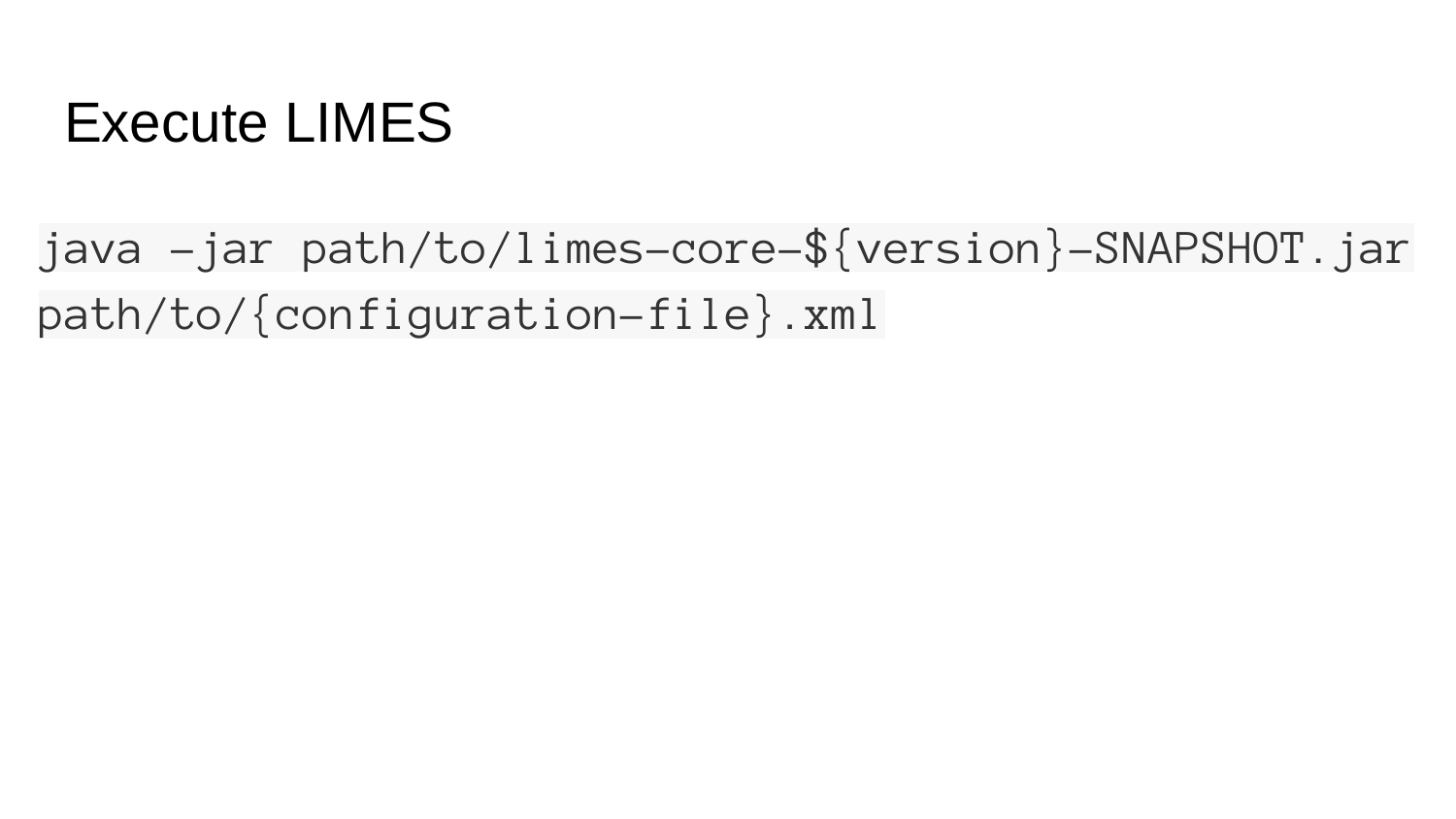

# Execute LIMES
java -jar path/to/limes-core-${version}-SNAPSHOT.jar path/to/{configuration-file}.xml